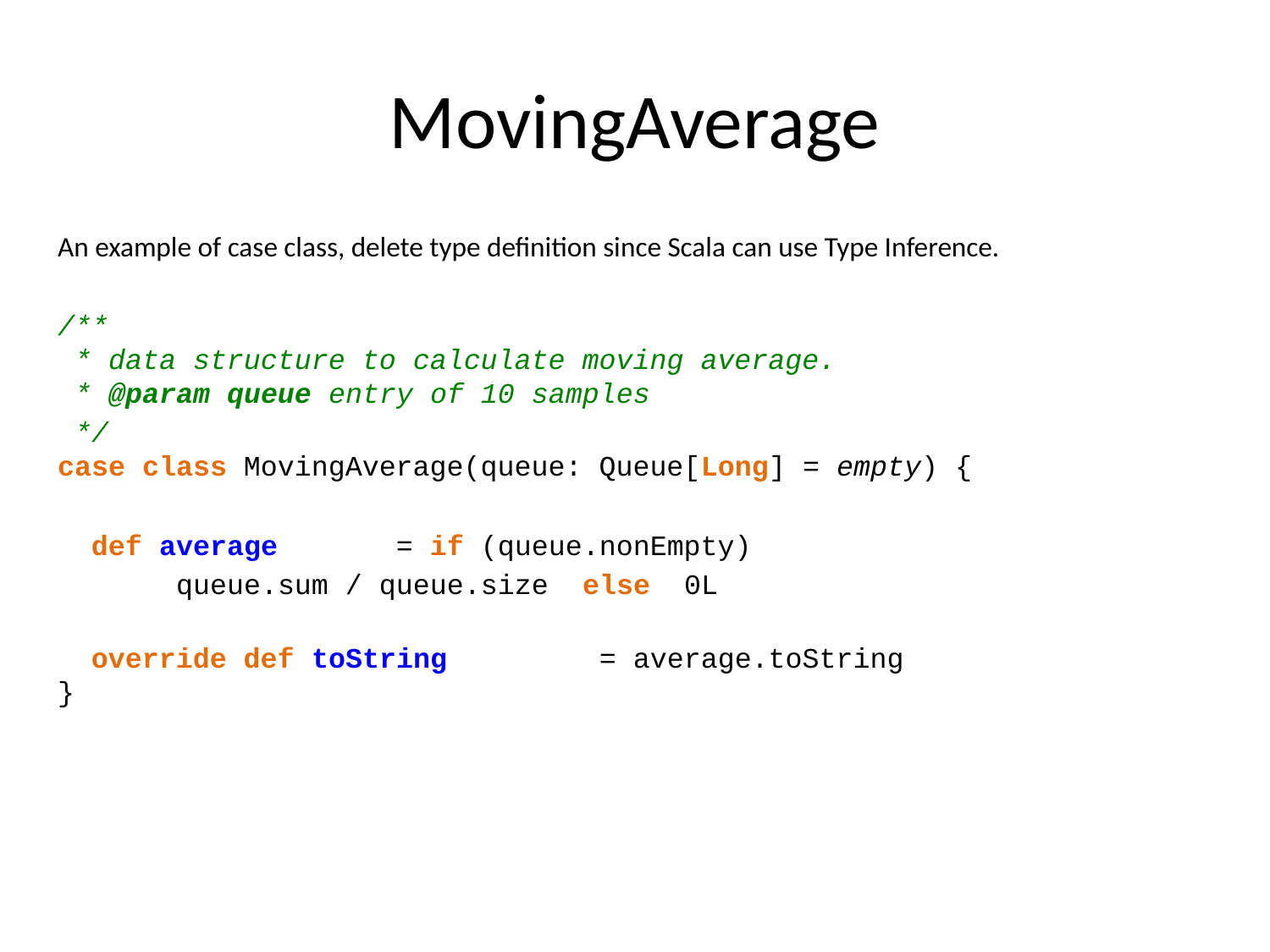

# MovingAverage
An example of case class, delete type definition since Scala can use Type Inference.

/**
 * data structure to calculate moving average.
 * @param queue entry of 10 samples
 */
case class MovingAverage(queue: Queue[Long] = empty) {

  def average: Long = if (queue.nonEmpty) {
       queue.sum / queue.size} else {0L}
  override def toString: String = average.toString
}